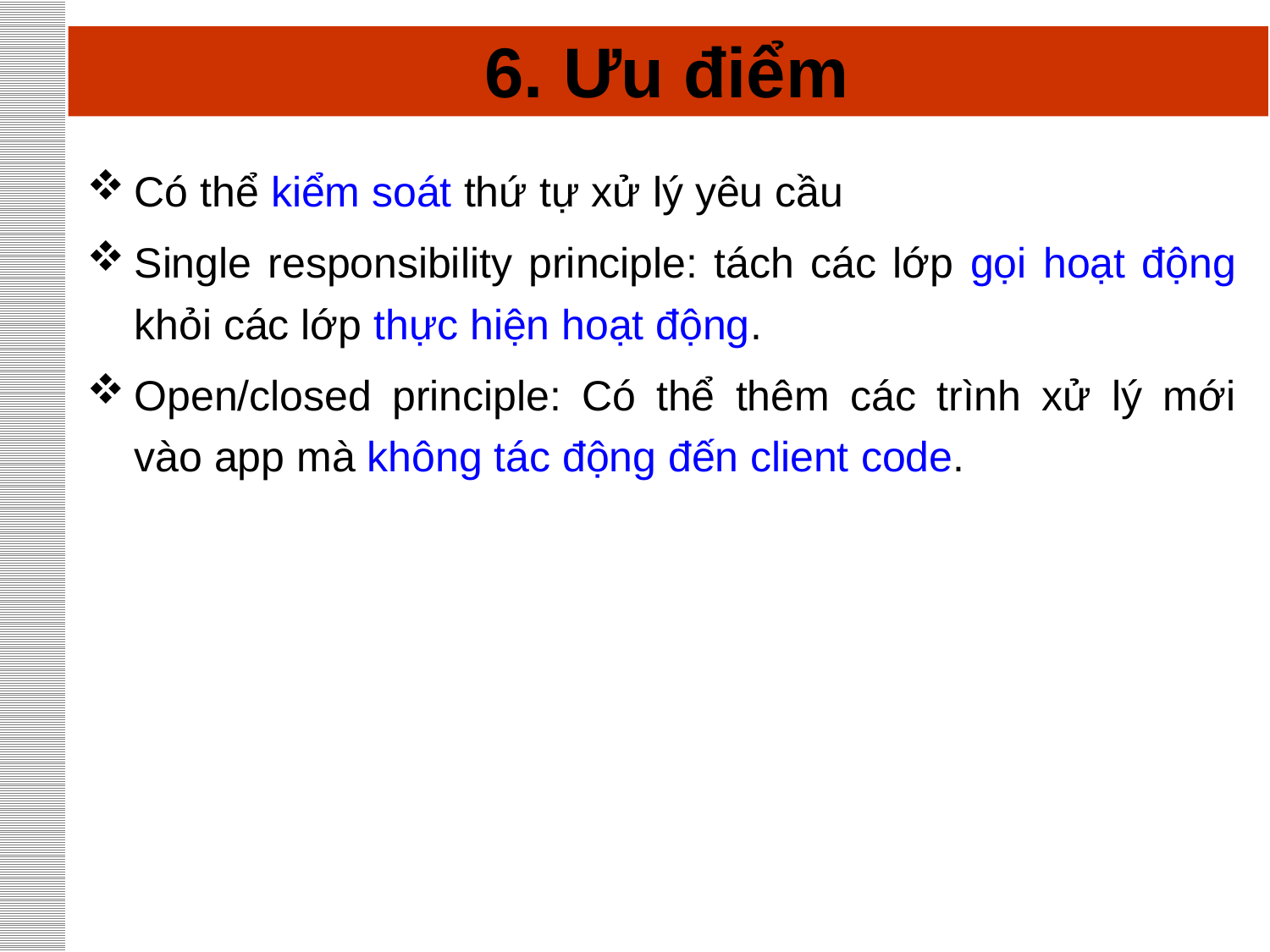

# 6. Ưu điểm
Có thể kiểm soát thứ tự xử lý yêu cầu
Single responsibility principle: tách các lớp gọi hoạt động khỏi các lớp thực hiện hoạt động.
Open/closed principle: Có thể thêm các trình xử lý mới vào app mà không tác động đến client code.